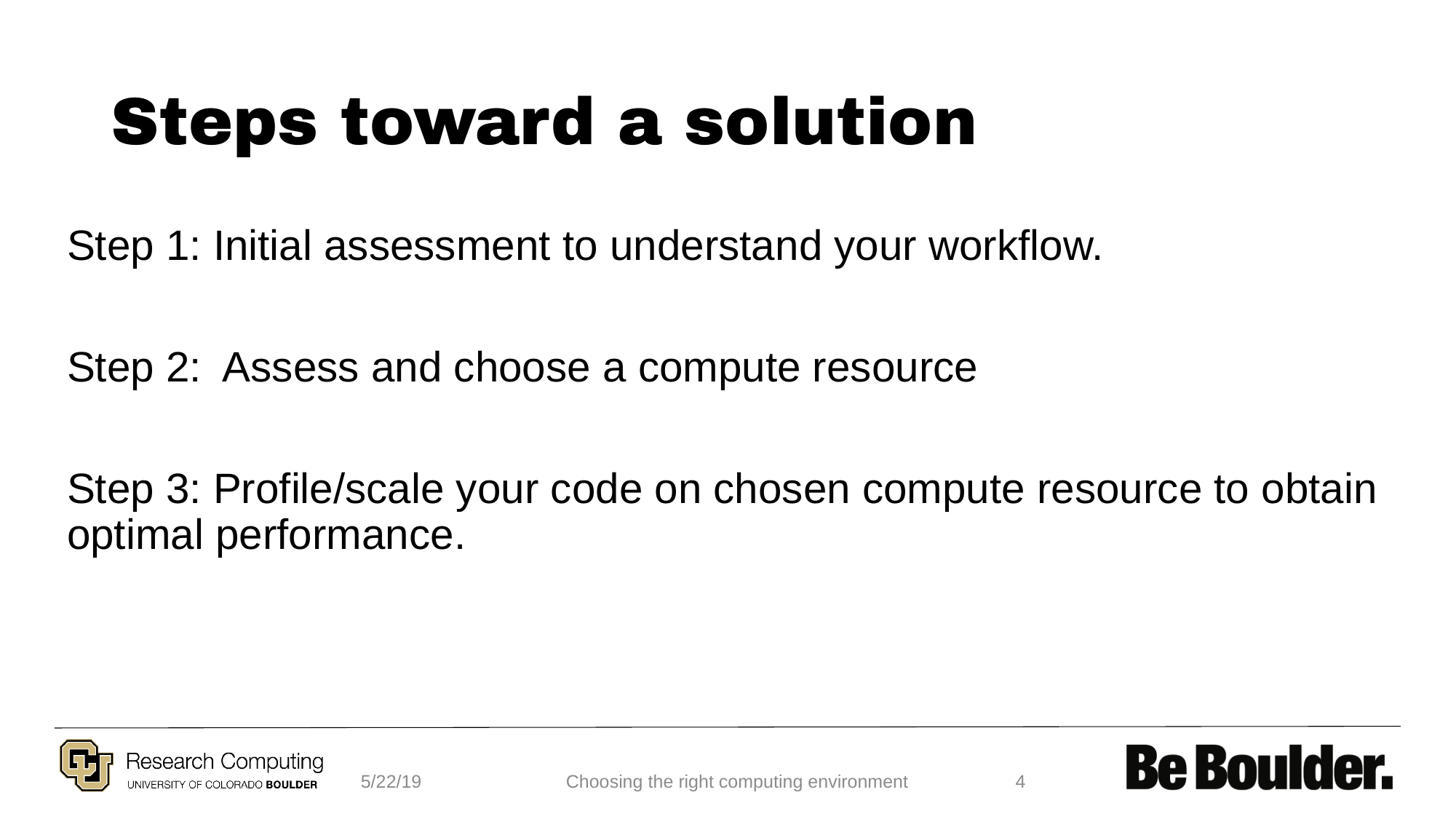

# Steps toward a solution
Step 1: Initial assessment to understand your workflow.

Step 2:  Assess and choose a compute resource

Step 3: Profile/scale your code on chosen compute resource to obtain optimal performance.

5/22/19
Choosing the right computing environment
4